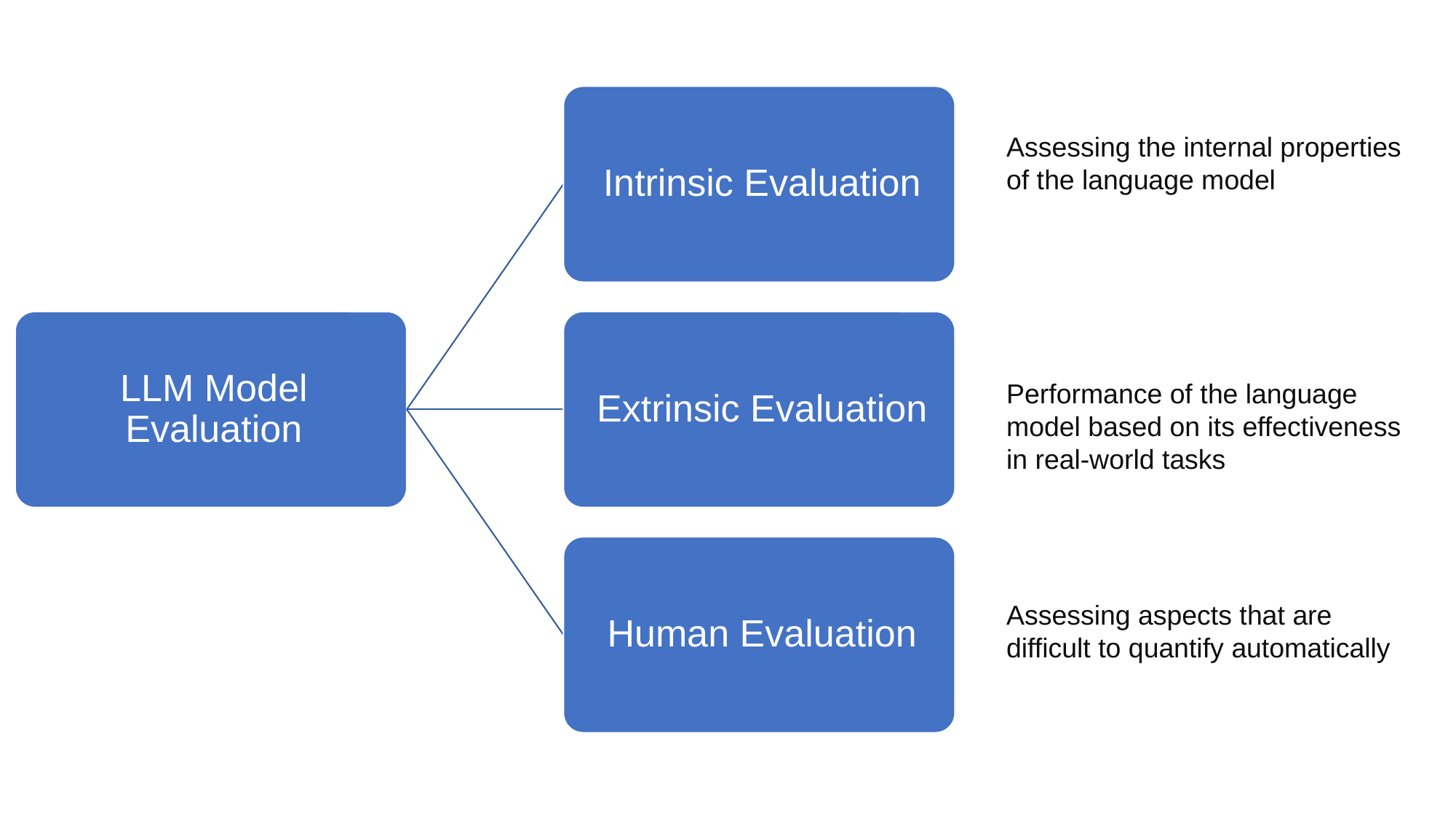

LLM Model Evaluation

Intrinsic Evaluation

Extrinsic Evaluation

Human Evaluation
Assessing the internal properties of the language model
Performance of the language model based on its effectiveness in real-world tasks
Assessing aspects that are difficult to quantify automatically